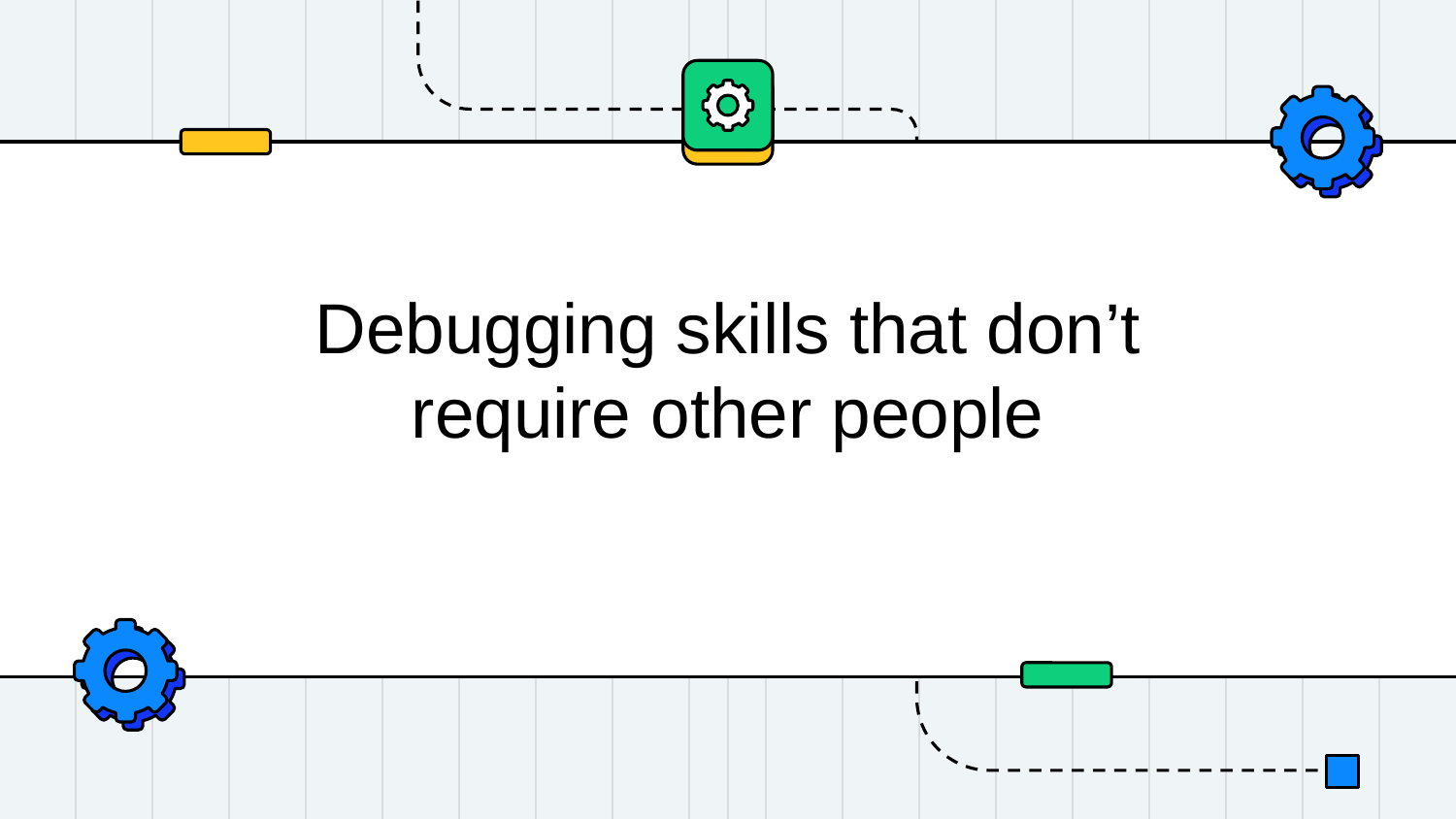

# Debugging skills that don’t require other people